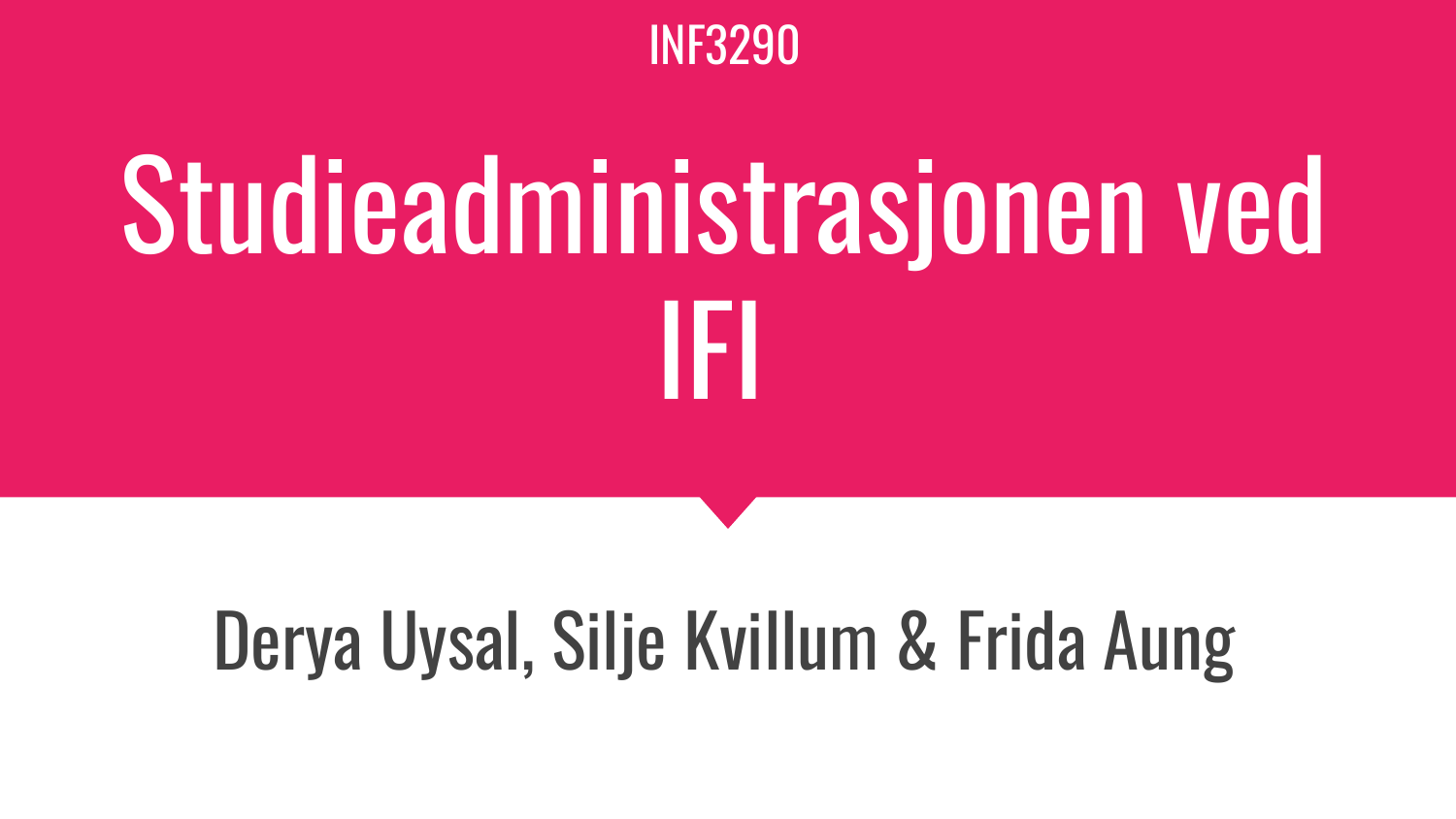

# INF3290

Studieadministrasjonen ved IFI
Derya Uysal, Silje Kvillum & Frida Aung